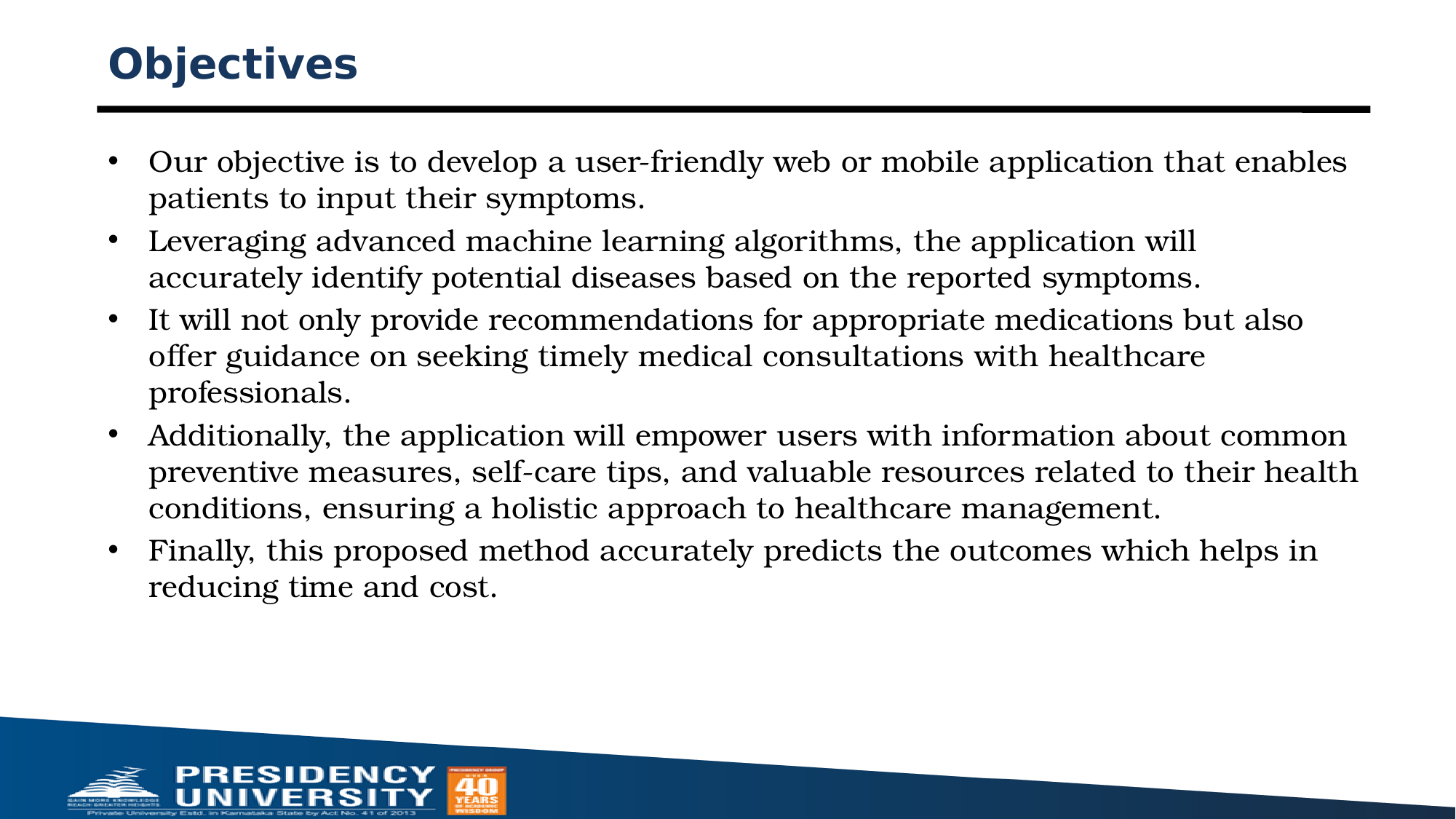

# Objectives
Our objective is to develop a user-friendly web or mobile application that enables patients to input their symptoms.
Leveraging advanced machine learning algorithms, the application will accurately identify potential diseases based on the reported symptoms.
It will not only provide recommendations for appropriate medications but also offer guidance on seeking timely medical consultations with healthcare professionals.
Additionally, the application will empower users with information about common preventive measures, self-care tips, and valuable resources related to their health conditions, ensuring a holistic approach to healthcare management.
Finally, this proposed method accurately predicts the outcomes which helps in reducing time and cost.